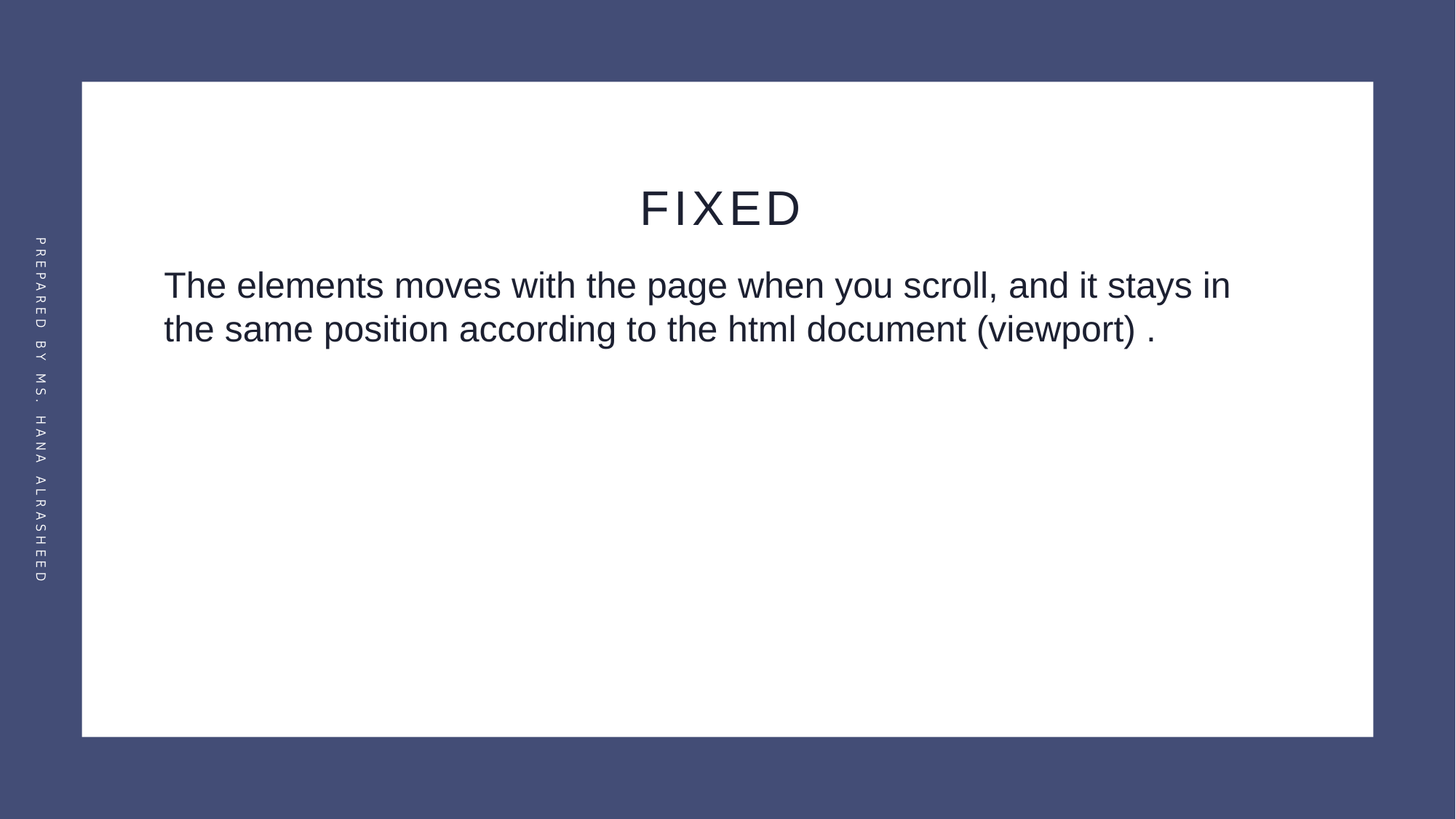

# Fixed
The elements moves with the page when you scroll, and it stays in the same position according to the html document (viewport) .

Prepared by Ms. Hana AlRasheed
11